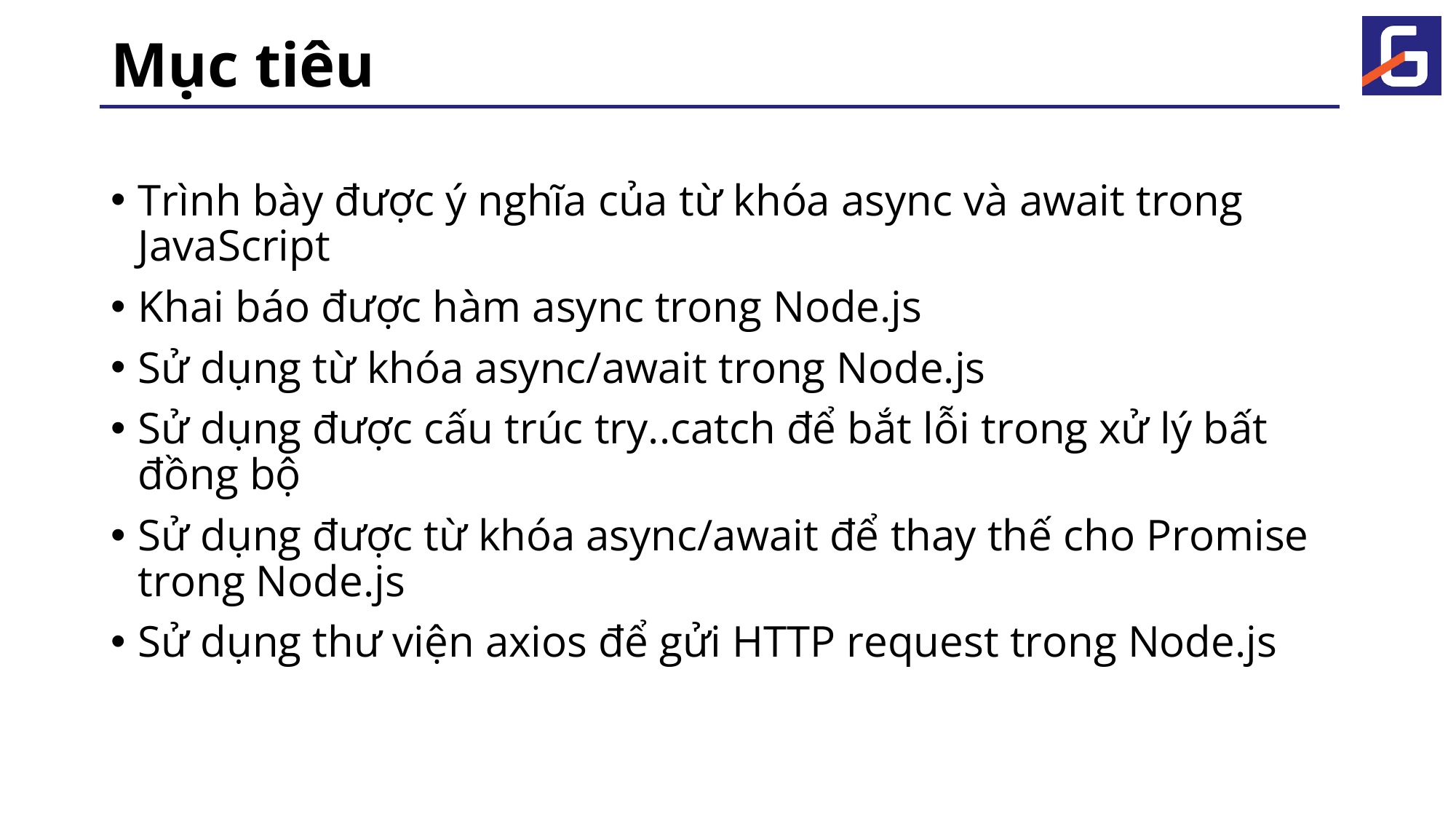

# Mục tiêu
Trình bày được ý nghĩa của từ khóa async và await trong JavaScript
Khai báo được hàm async trong Node.js
Sử dụng từ khóa async/await trong Node.js
Sử dụng được cấu trúc try..catch để bắt lỗi trong xử lý bất đồng bộ
Sử dụng được từ khóa async/await để thay thế cho Promise trong Node.js
Sử dụng thư viện axios để gửi HTTP request trong Node.js